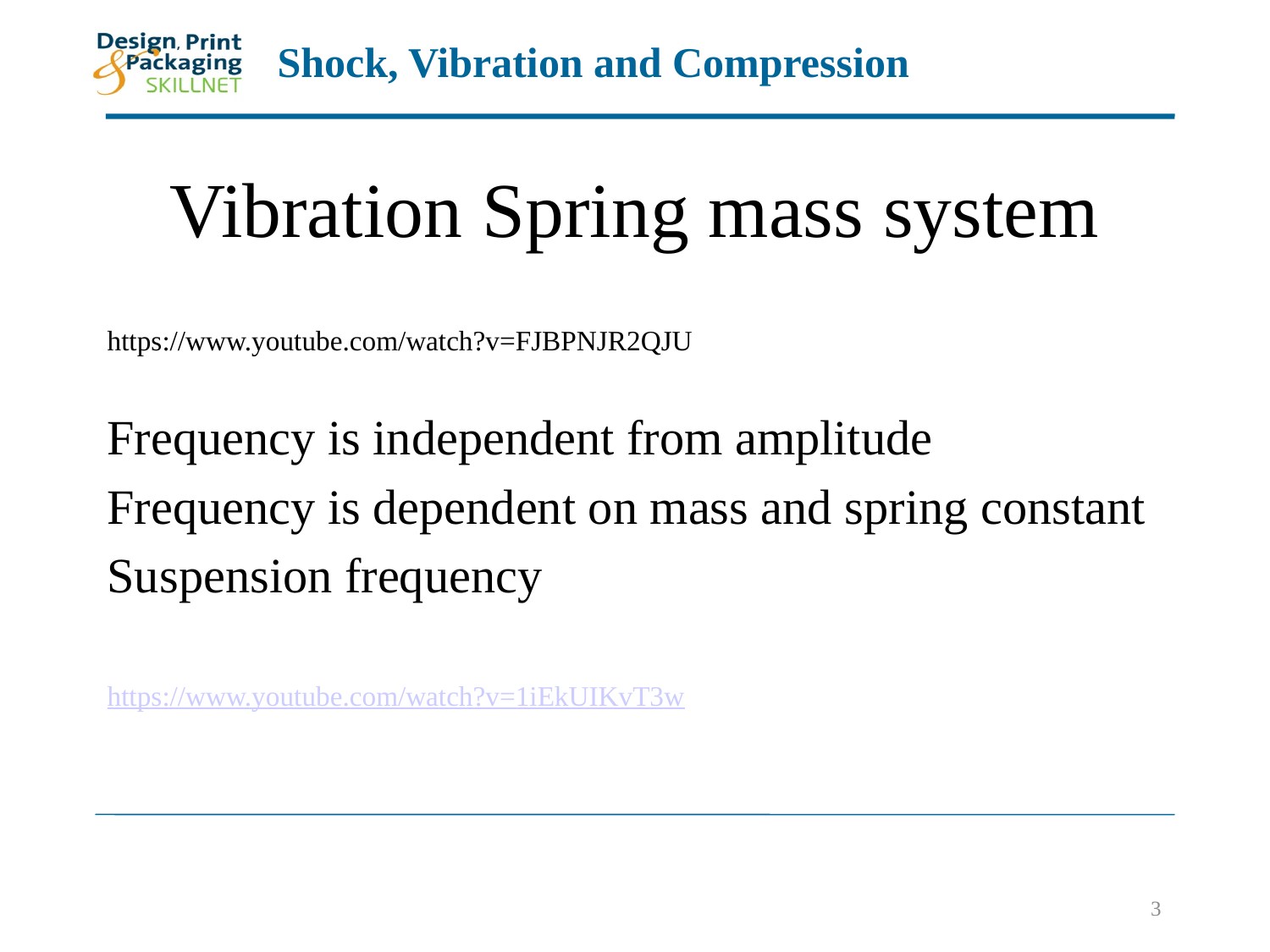

# Vibration Spring mass system
https://www.youtube.com/watch?v=FJBPNJR2QJU

Frequency is independent from amplitude
Frequency is dependent on mass and spring constant
Suspension frequency

https://www.youtube.com/watch?v=1iEkUIKvT3w

3